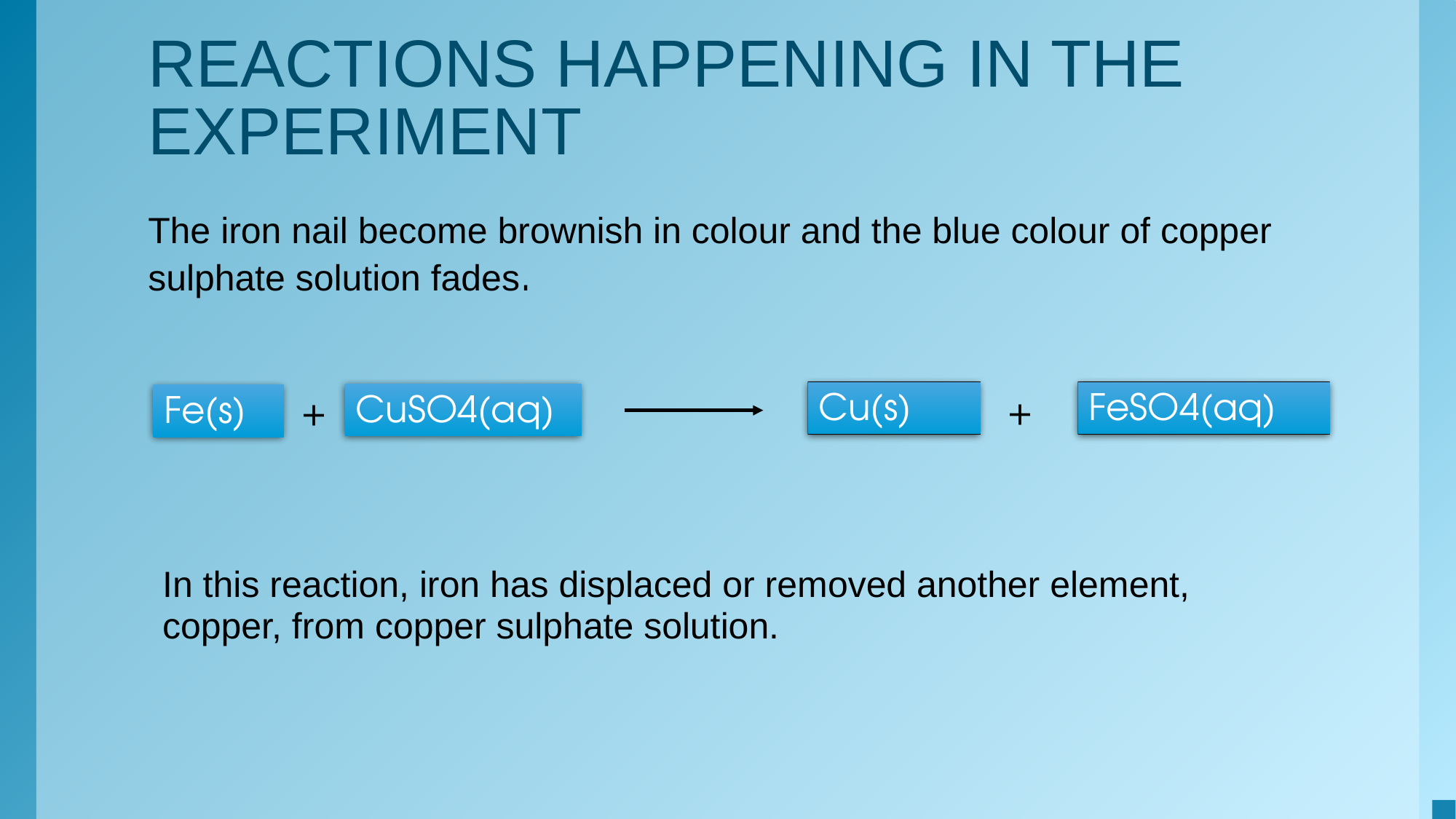

# REACTIONS HAPPENING IN THE EXPERIMENT
The iron nail become brownish in colour and the blue colour of copper sulphate solution fades.

Cu(s)
FeSO4(aq)
CuSO4(aq)
Fe(s)
+
+
In this reaction, iron has displaced or removed another element, copper, from copper sulphate solution.